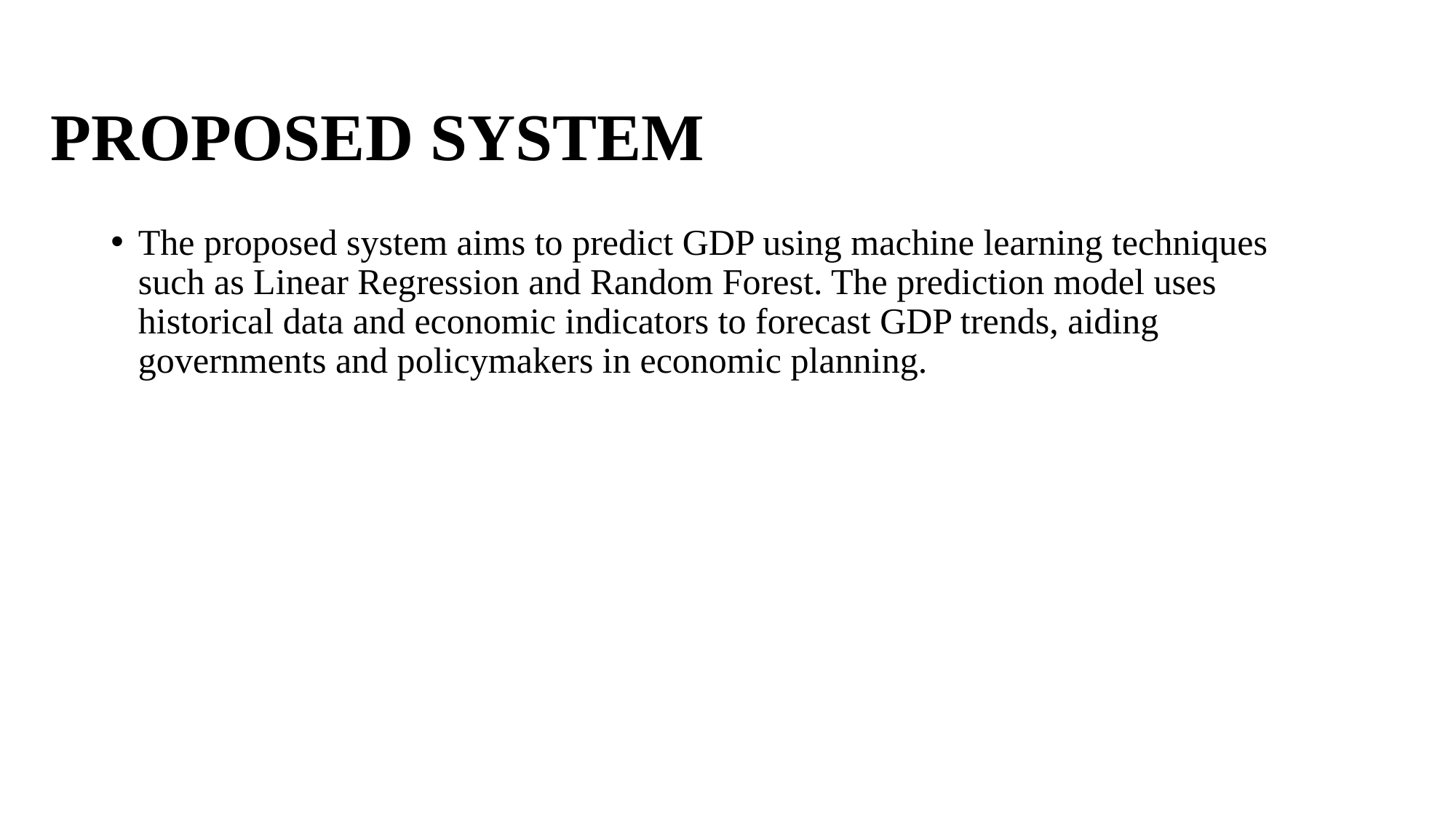

# PROPOSED SYSTEM
The proposed system aims to predict GDP using machine learning techniques such as Linear Regression and Random Forest. The prediction model uses historical data and economic indicators to forecast GDP trends, aiding governments and policymakers in economic planning.